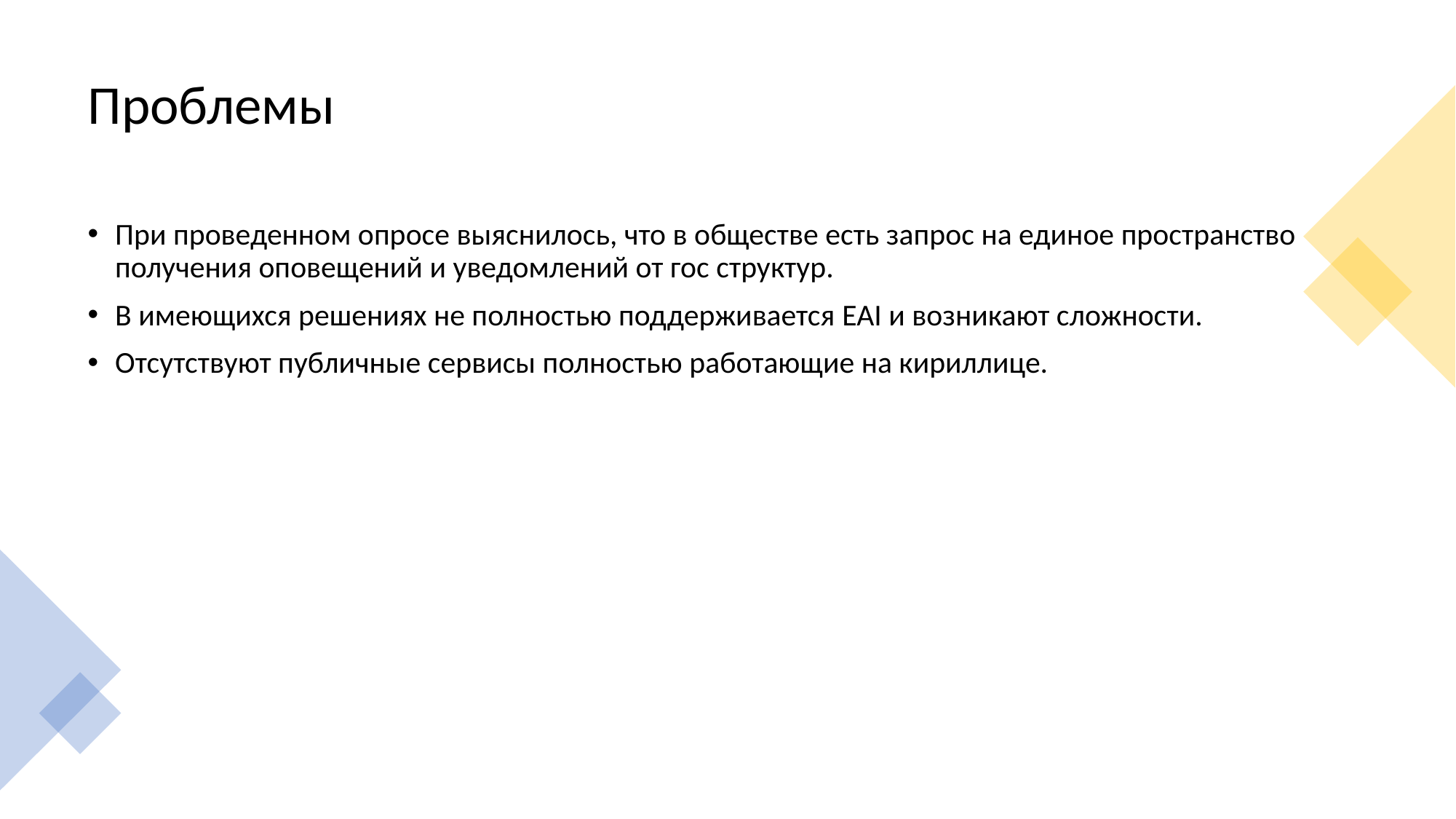

# Проблемы

При проведенном опросе выяснилось, что в обществе есть запрос на единое пространство получения оповещений и уведомлений от гос структур.
В имеющихся решениях не полностью поддерживается EAI и возникают сложности.
Отсутствуют публичные сервисы полностью работающие на кириллице.